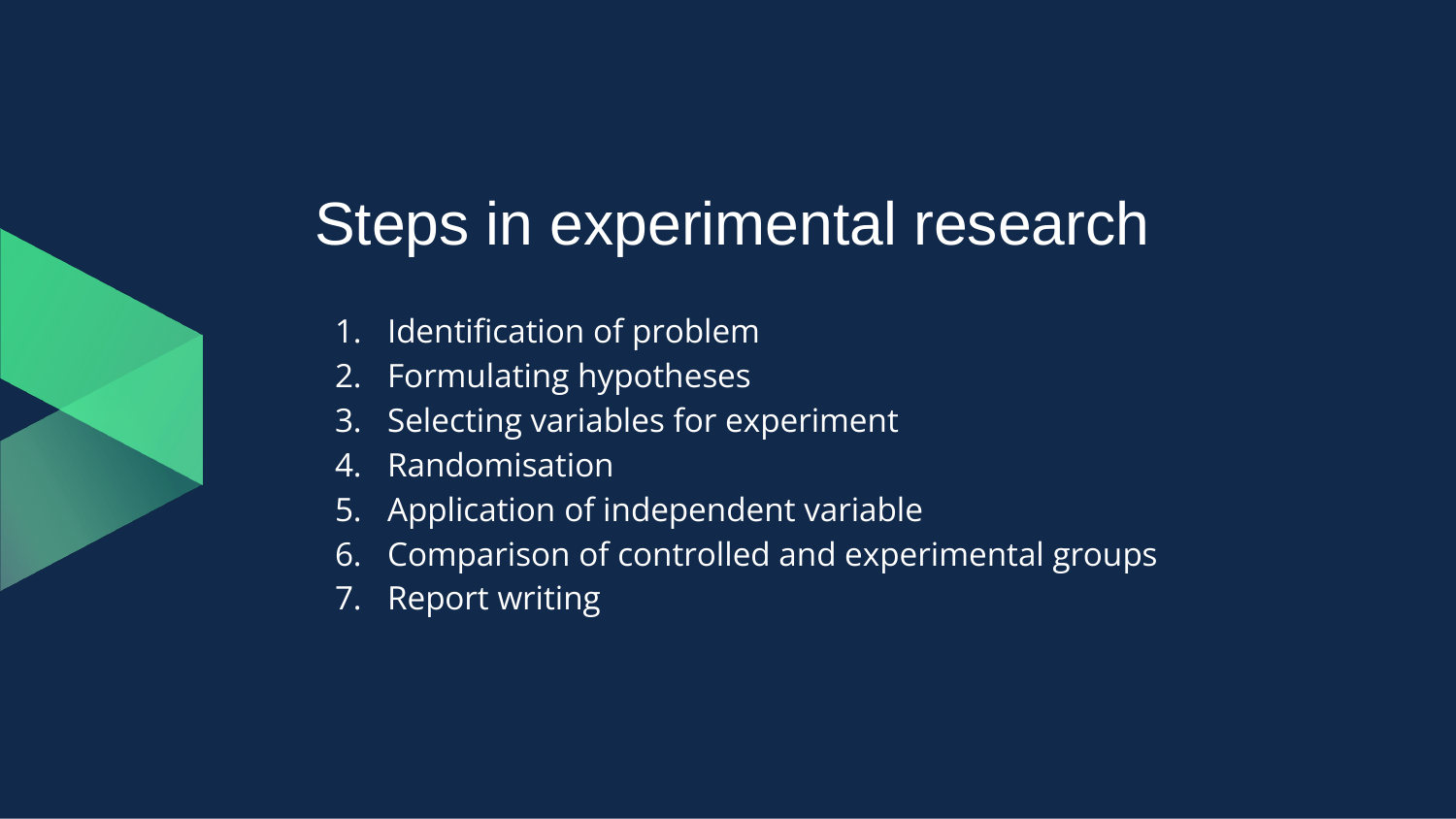

# Steps in experimental research
Identification of problem
Formulating hypotheses
Selecting variables for experiment
Randomisation
Application of independent variable
Comparison of controlled and experimental groups
Report writing